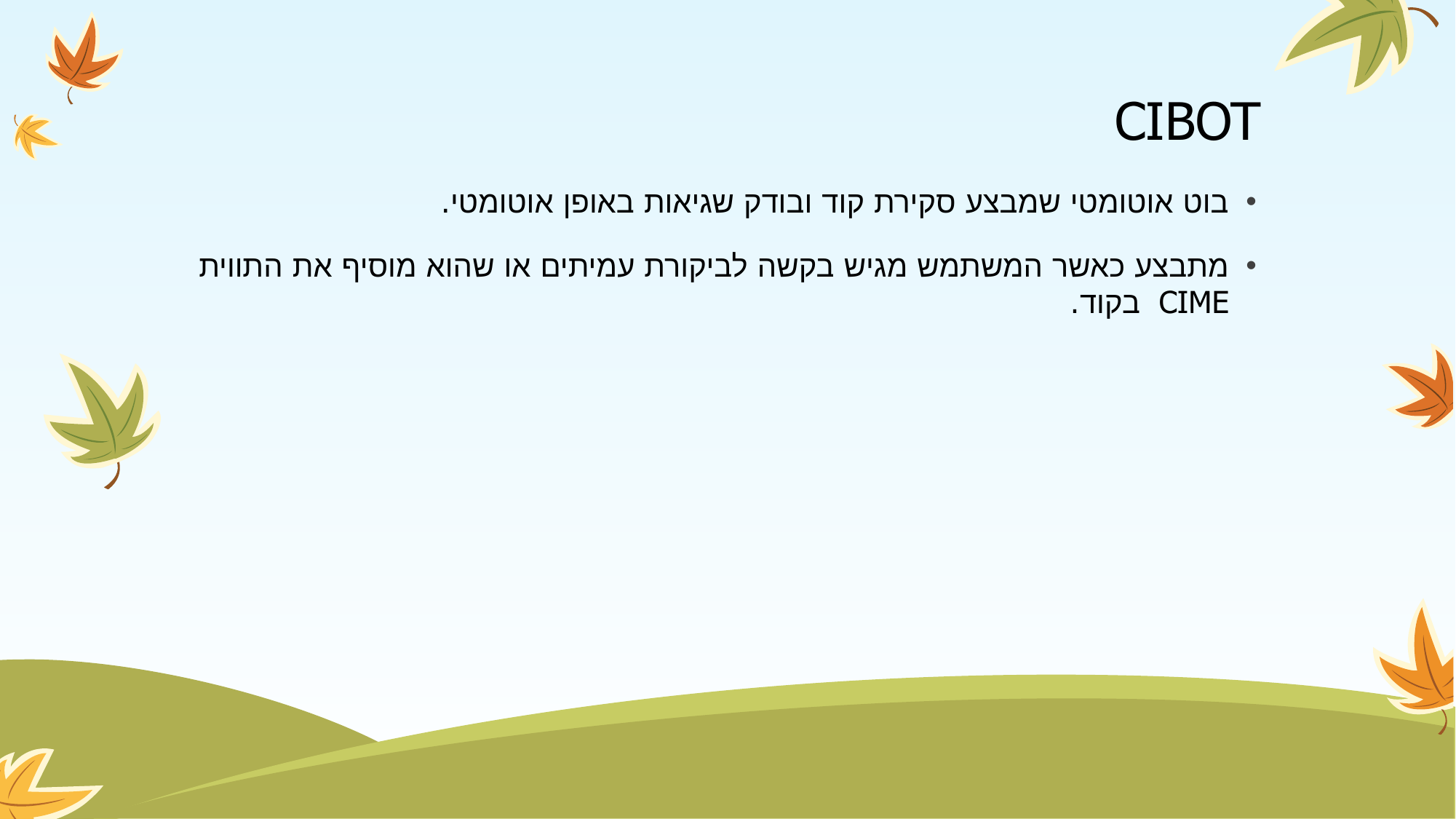

# CIBOT
בוט אוטומטי שמבצע סקירת קוד ובודק שגיאות באופן אוטומטי.
מתבצע כאשר המשתמש מגיש בקשה לביקורת עמיתים או שהוא מוסיף את התווית CIME  בקוד.